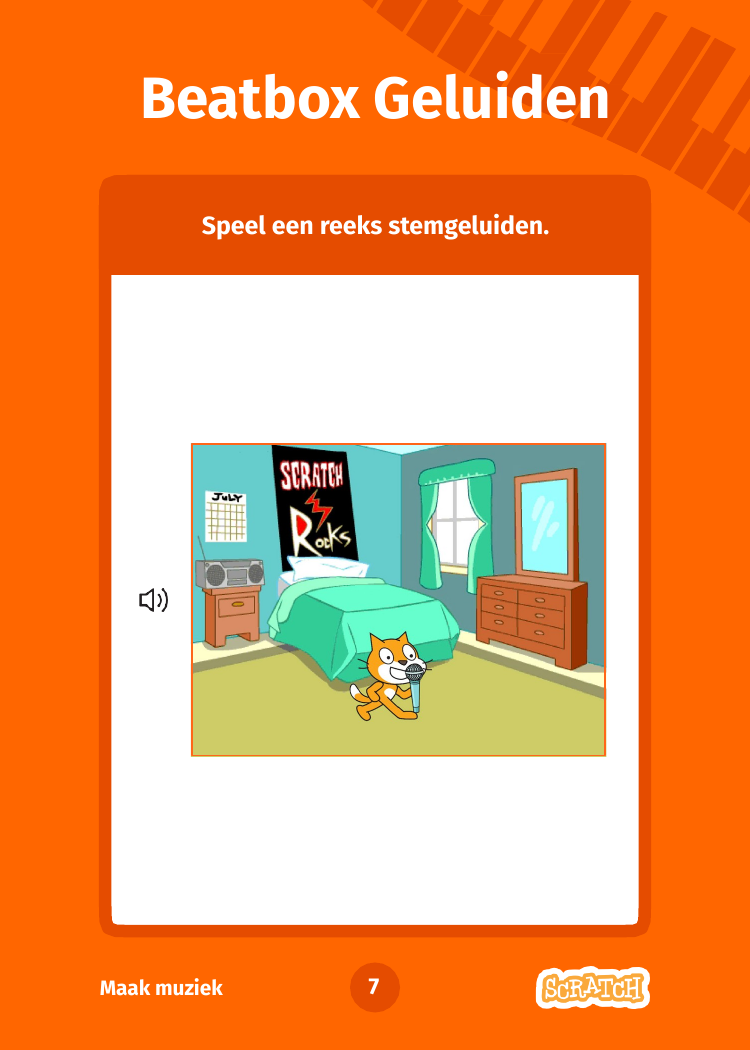

# Beatbox Geluiden

Speel een reeks stemgeluiden.

7
Maak muziek